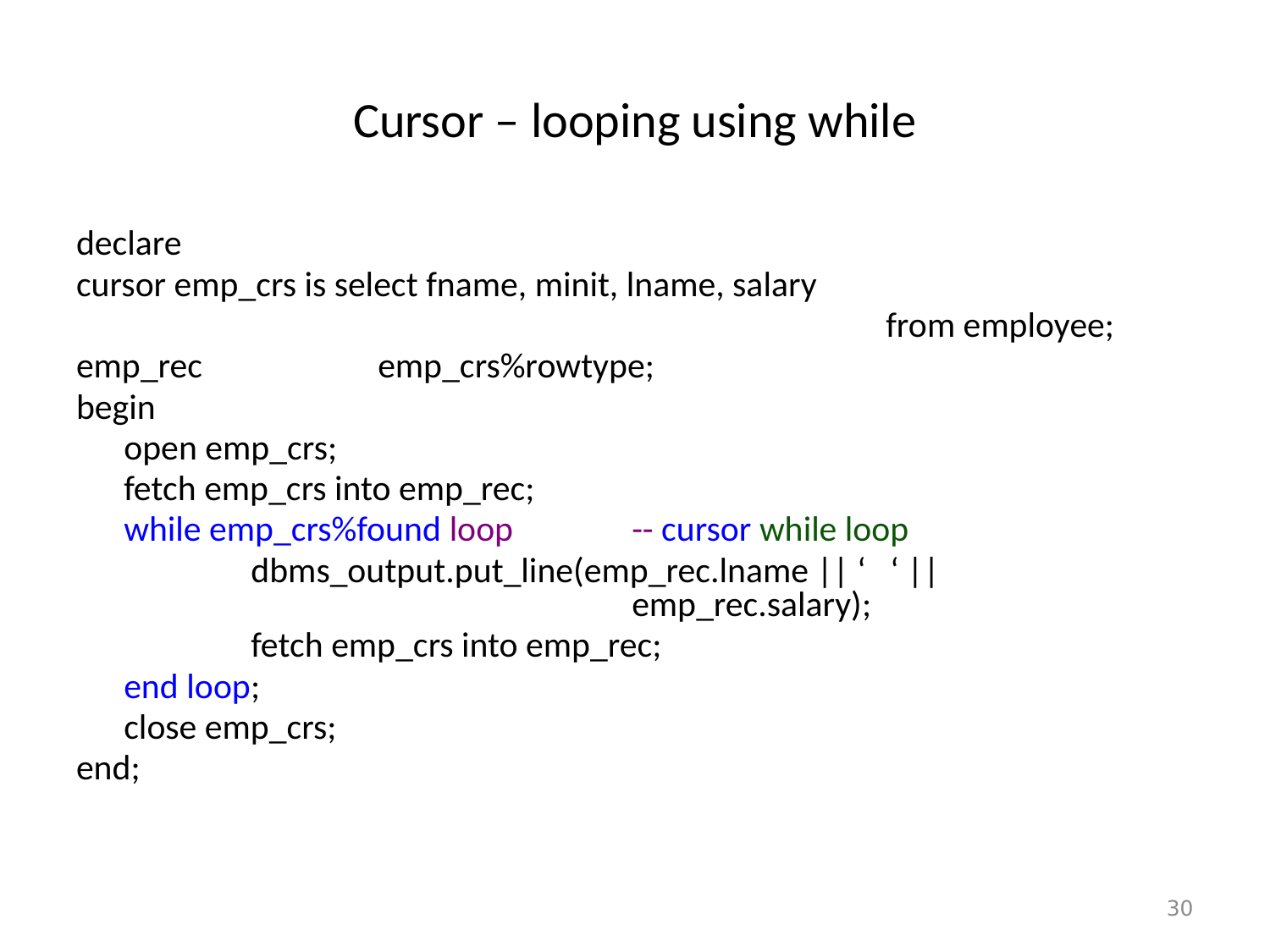

# Cursor – looping using while
declare
cursor emp_crs is select fname, minit, lname, salary
							from employee;
emp_rec 		emp_crs%rowtype;
begin
	open emp_crs;
	fetch emp_crs into emp_rec;
	while emp_crs%found loop  	-- cursor while loop
		dbms_output.put_line(emp_rec.lname || ‘   ‘ || 						emp_rec.salary);
		fetch emp_crs into emp_rec;
	end loop;
	close emp_crs;
end;
30